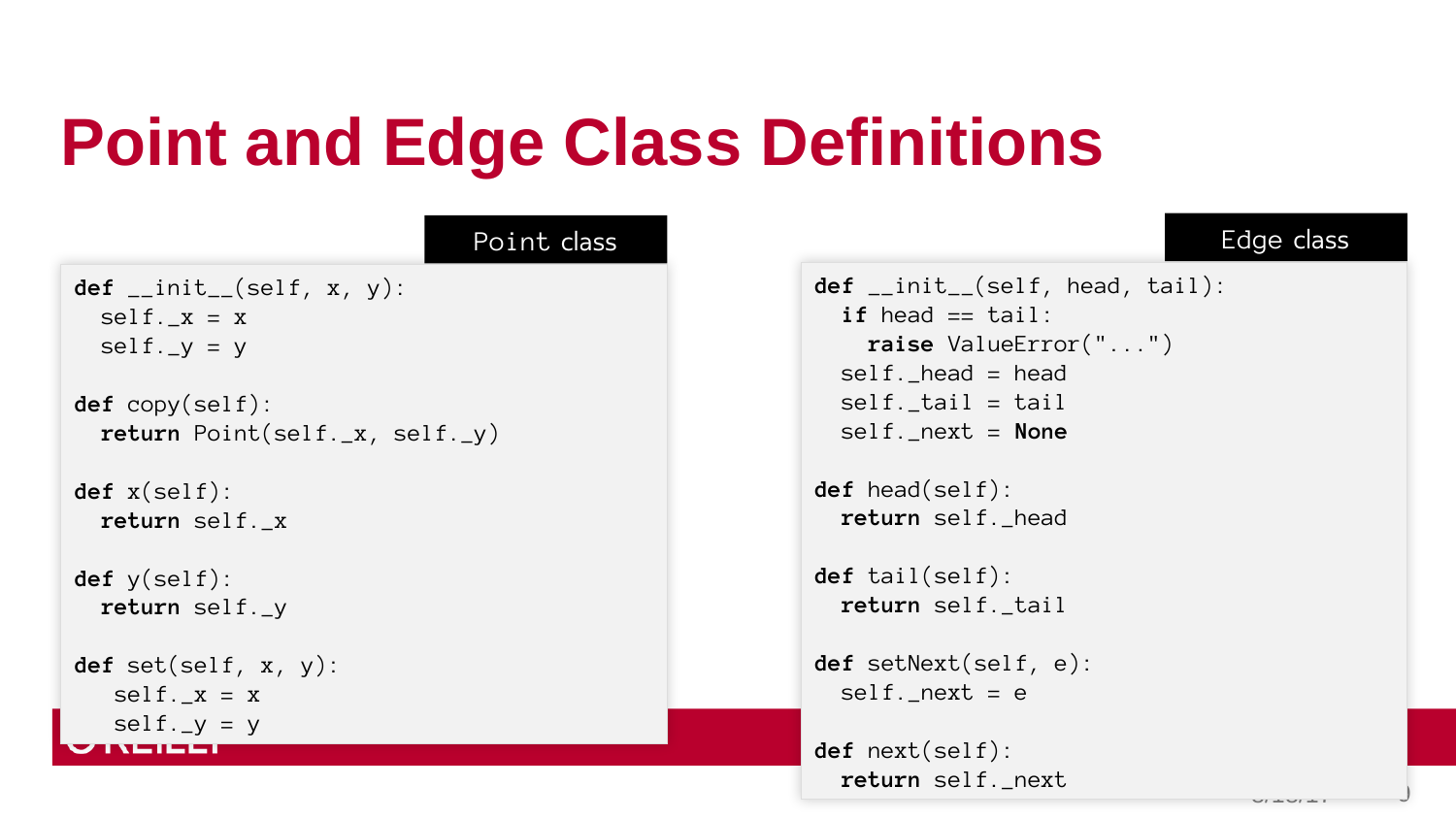

# Point and Edge Class Definitions
Edge class
Point class
def __init__(self, head, tail):
  if head == tail:
    raise ValueError("...")
  self._head = head
  self._tail = tail
  self._next = None

def head(self):
  return self._head

def tail(self):
  return self._tail

def setNext(self, e):
  self._next = e

def next(self):
  return self._next
def __init__(self, x, y):
  self._x = x
  self._y = y

def copy(self):
  return Point(self._x, self._y)

def x(self):
  return self._x

def y(self):
  return self._y

def set(self, x, y):
   self._x = x
   self._y = y
9
8/18/17    •